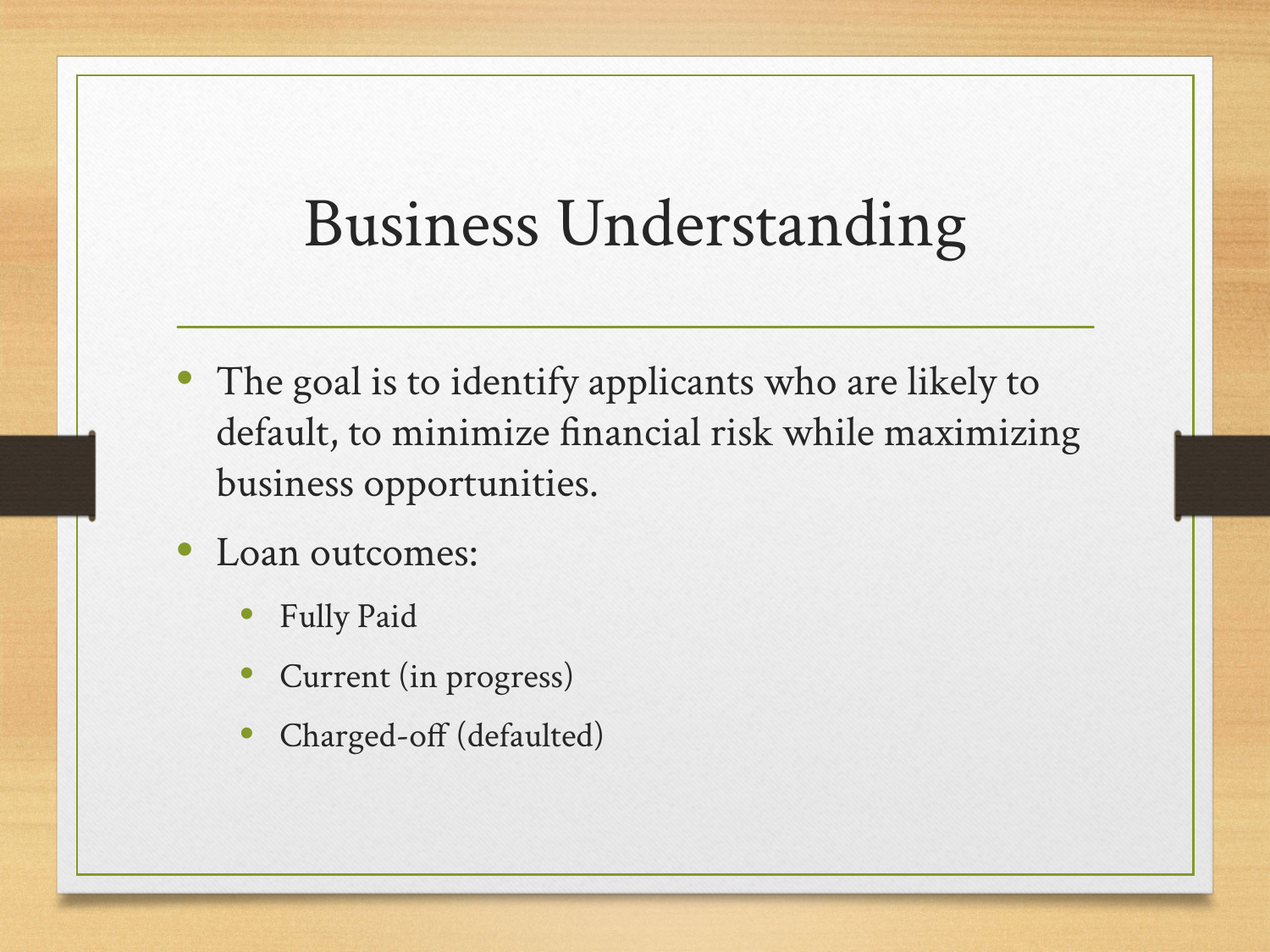

# Business Understanding
The goal is to identify applicants who are likely to default, to minimize financial risk while maximizing business opportunities.
Loan outcomes:
Fully Paid
Current (in progress)
Charged-off (defaulted)